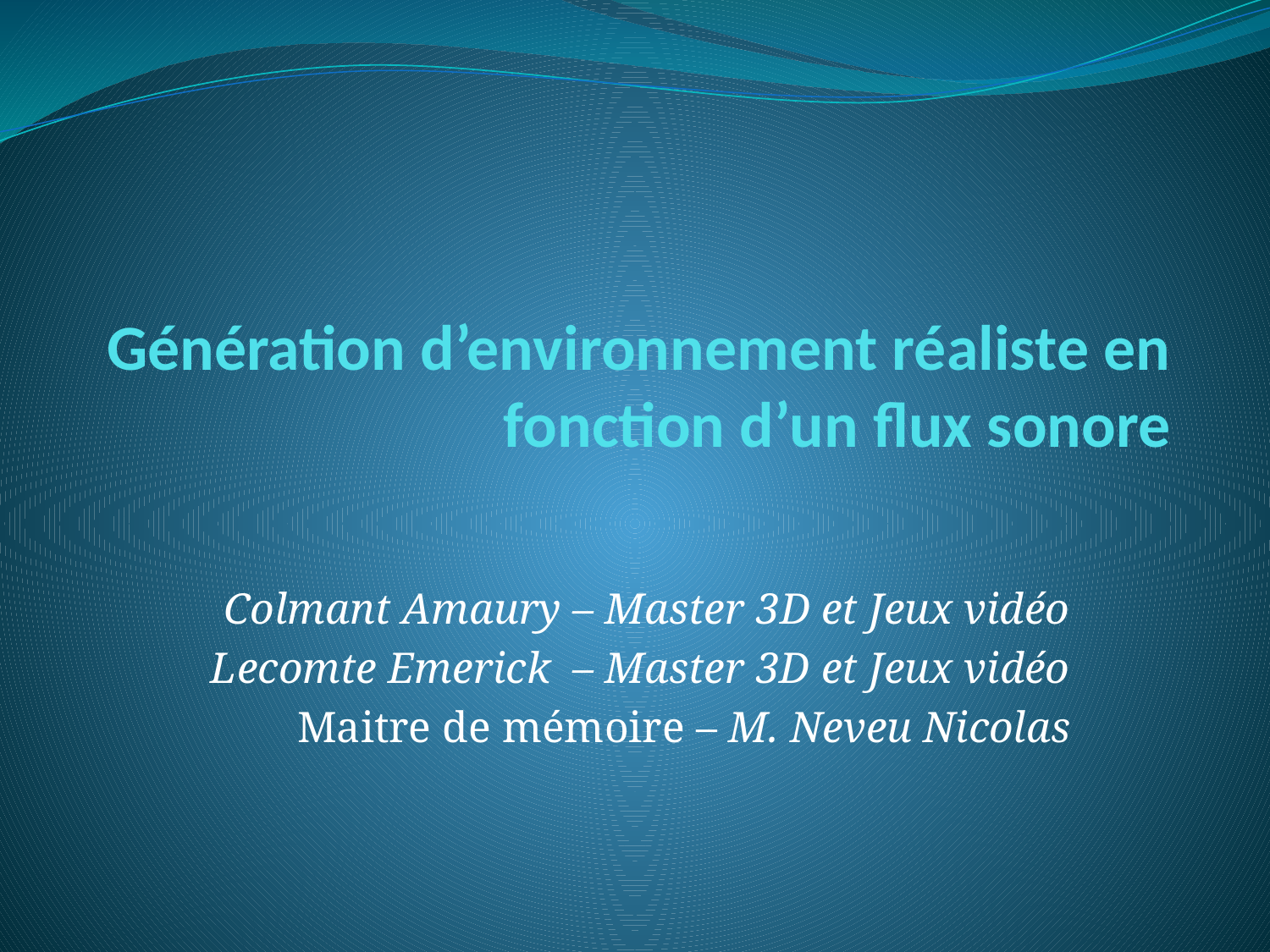

# Génération d’environnement réaliste en fonction d’un flux sonore
Colmant Amaury – Master 3D et Jeux vidéo
Lecomte Emerick  – Master 3D et Jeux vidéo
Maitre de mémoire – M. Neveu Nicolas